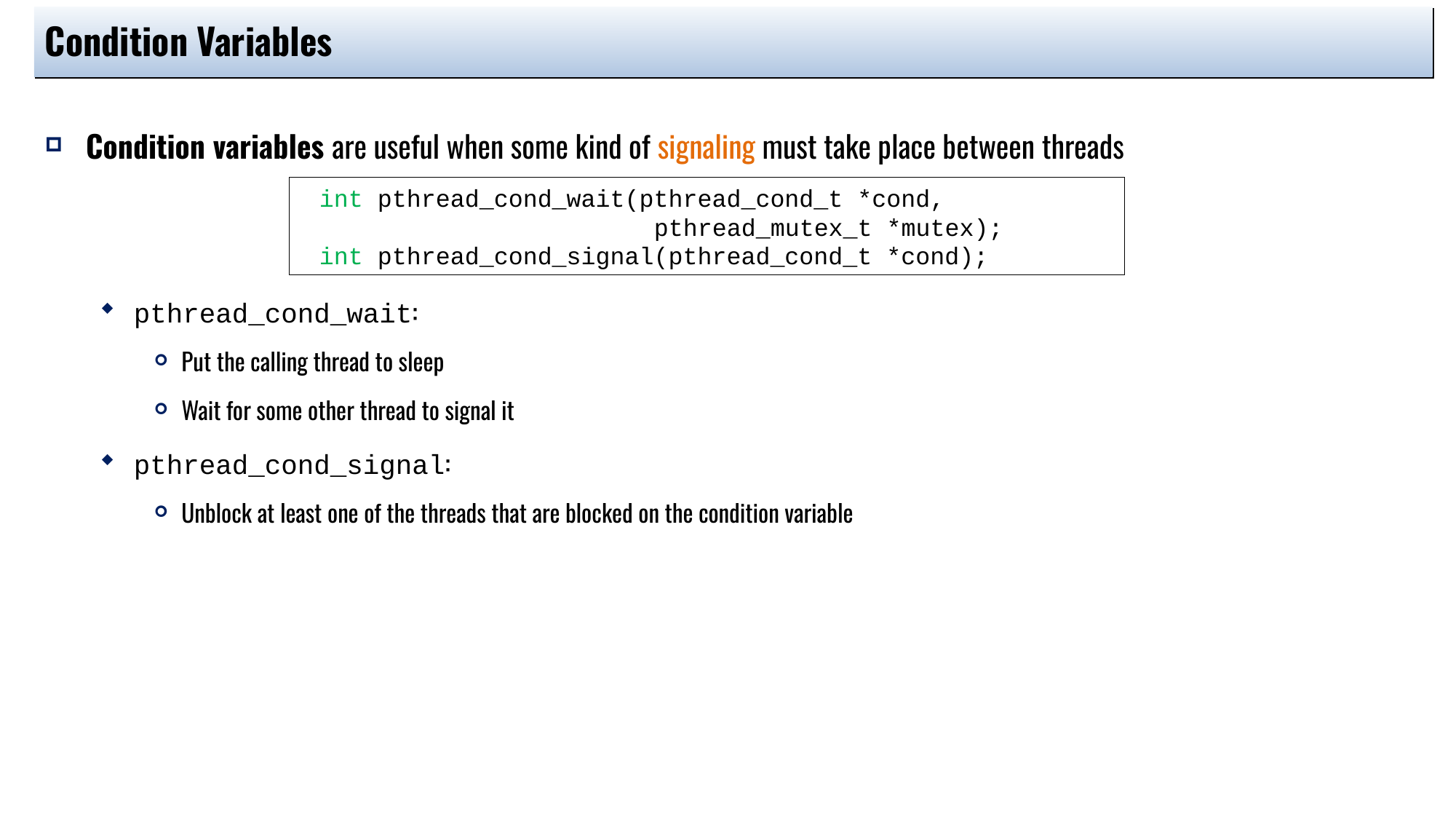

# Condition Variables
Condition variables are useful when some kind of signaling must take place between threads

pthread_cond_wait:
Put the calling thread to sleep
Wait for some other thread to signal it
pthread_cond_signal:
Unblock at least one of the threads that are blocked on the condition variable

int pthread_cond_wait(pthread_cond_t *cond,
                       pthread_mutex_t *mutex);
int pthread_cond_signal(pthread_cond_t *cond);